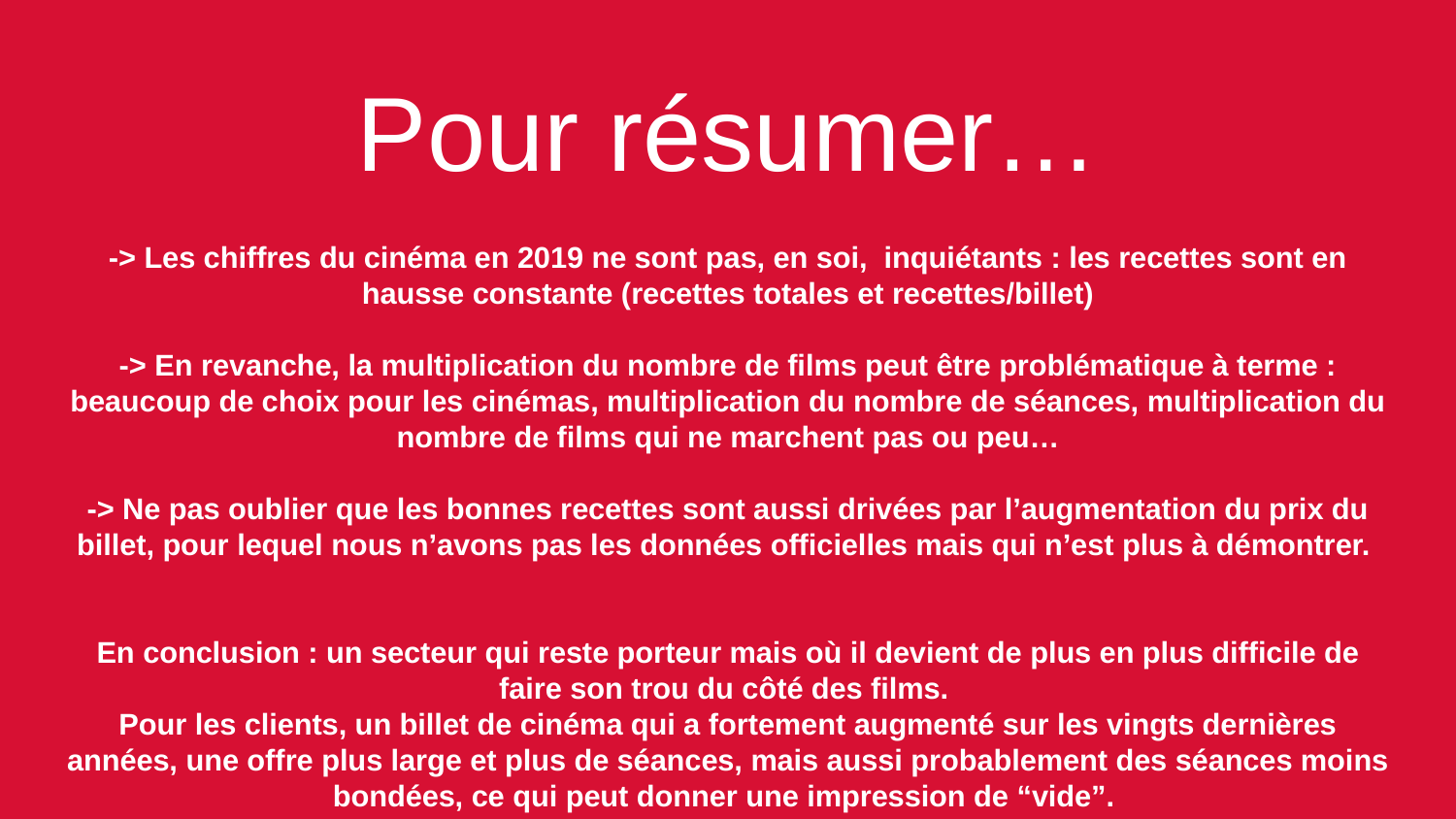

# Pour résumer…
-> Les chiffres du cinéma en 2019 ne sont pas, en soi,  inquiétants : les recettes sont en hausse constante (recettes totales et recettes/billet)

-> En revanche, la multiplication du nombre de films peut être problématique à terme : beaucoup de choix pour les cinémas, multiplication du nombre de séances, multiplication du nombre de films qui ne marchent pas ou peu…

-> Ne pas oublier que les bonnes recettes sont aussi drivées par l’augmentation du prix du billet, pour lequel nous n’avons pas les données officielles mais qui n’est plus à démontrer.

En conclusion : un secteur qui reste porteur mais où il devient de plus en plus difficile de faire son trou du côté des films.
Pour les clients, un billet de cinéma qui a fortement augmenté sur les vingts dernières années, une offre plus large et plus de séances, mais aussi probablement des séances moins bondées, ce qui peut donner une impression de “vide”.